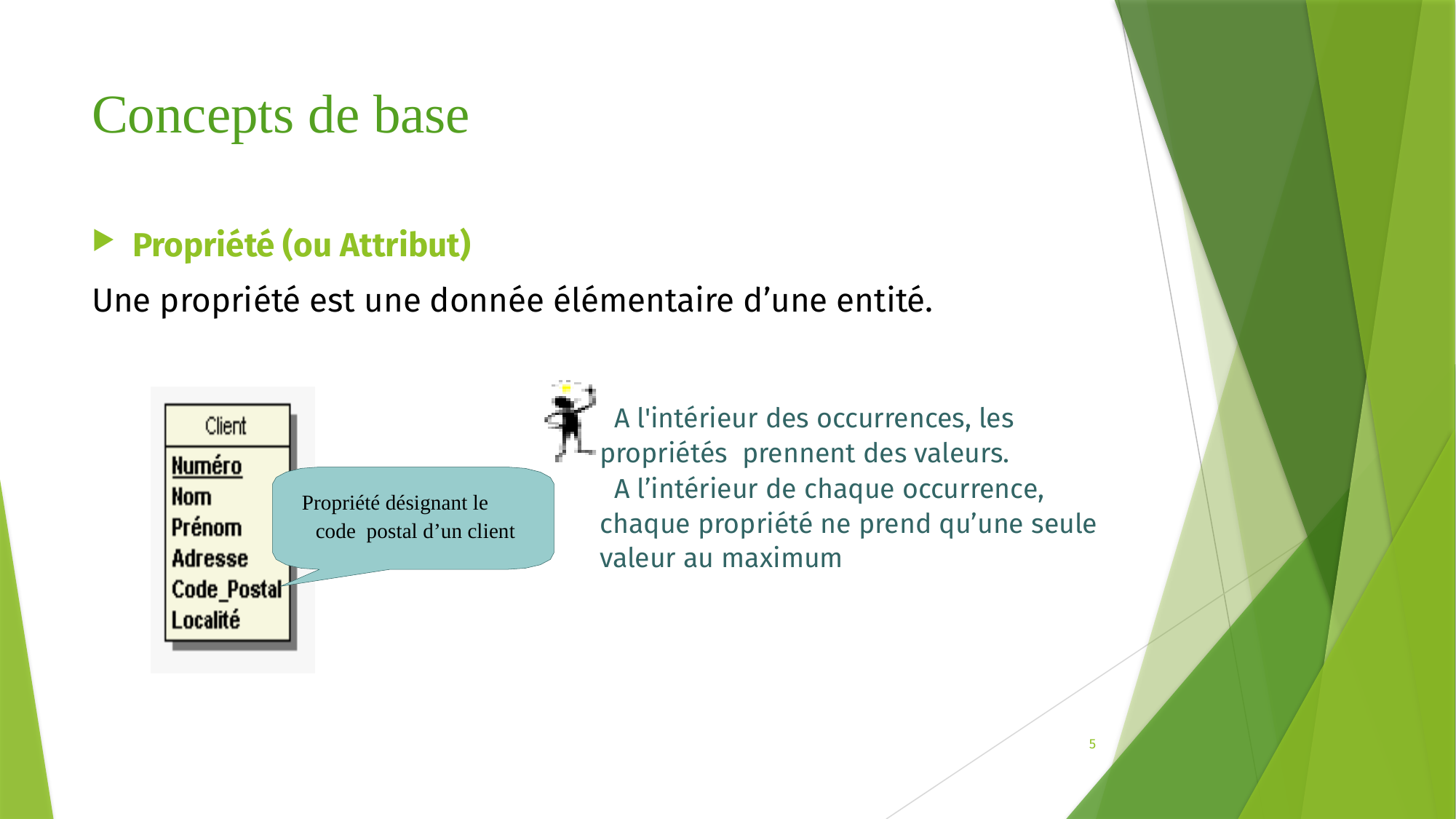

# Concepts de base
Propriété (ou Attribut)
Une propriété est une donnée élémentaire d’une entité.

  A l'intérieur des occurrences, les propriétés  prennent des valeurs.
  A l’intérieur de chaque occurrence,  chaque propriété ne prend qu’une seule  valeur au maximum
Propriété désignant le code  postal d’un client
5